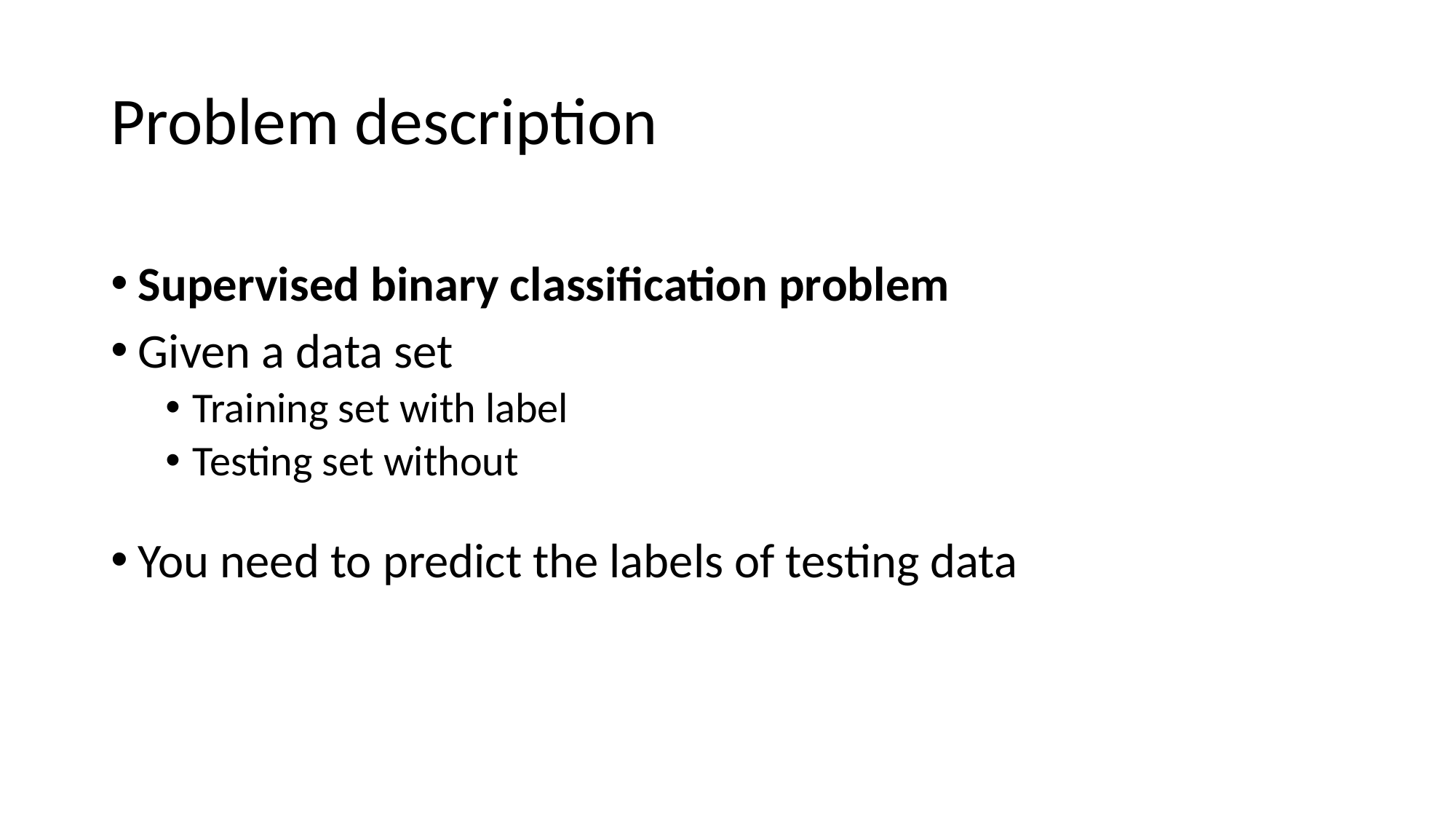

# Problem description
Supervised binary classification problem
Given a data set
Training set with label
Testing set without
You need to predict the labels of testing data